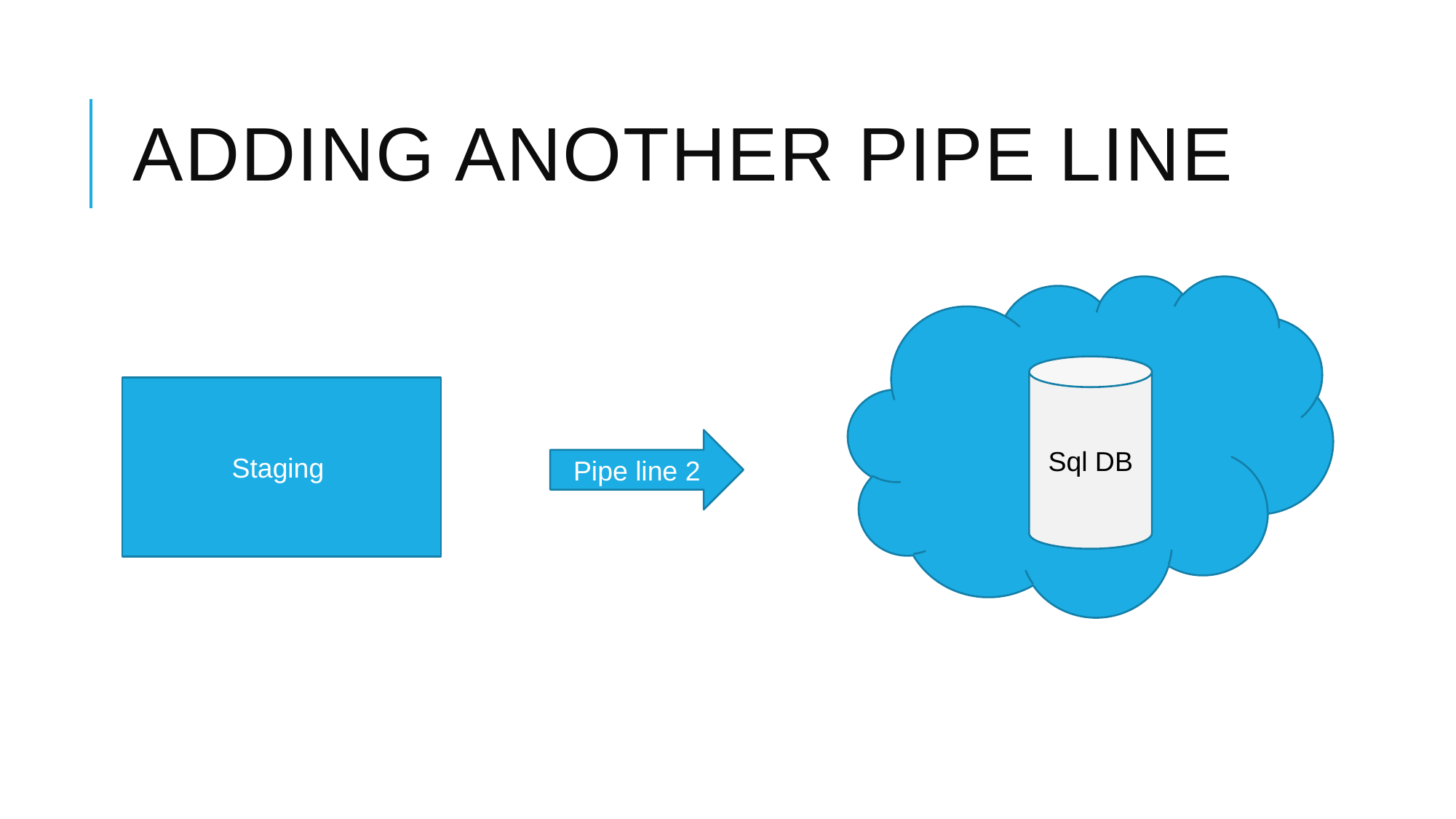

# Adding another pipe line

Sql DB
Staging
Pipe line 2